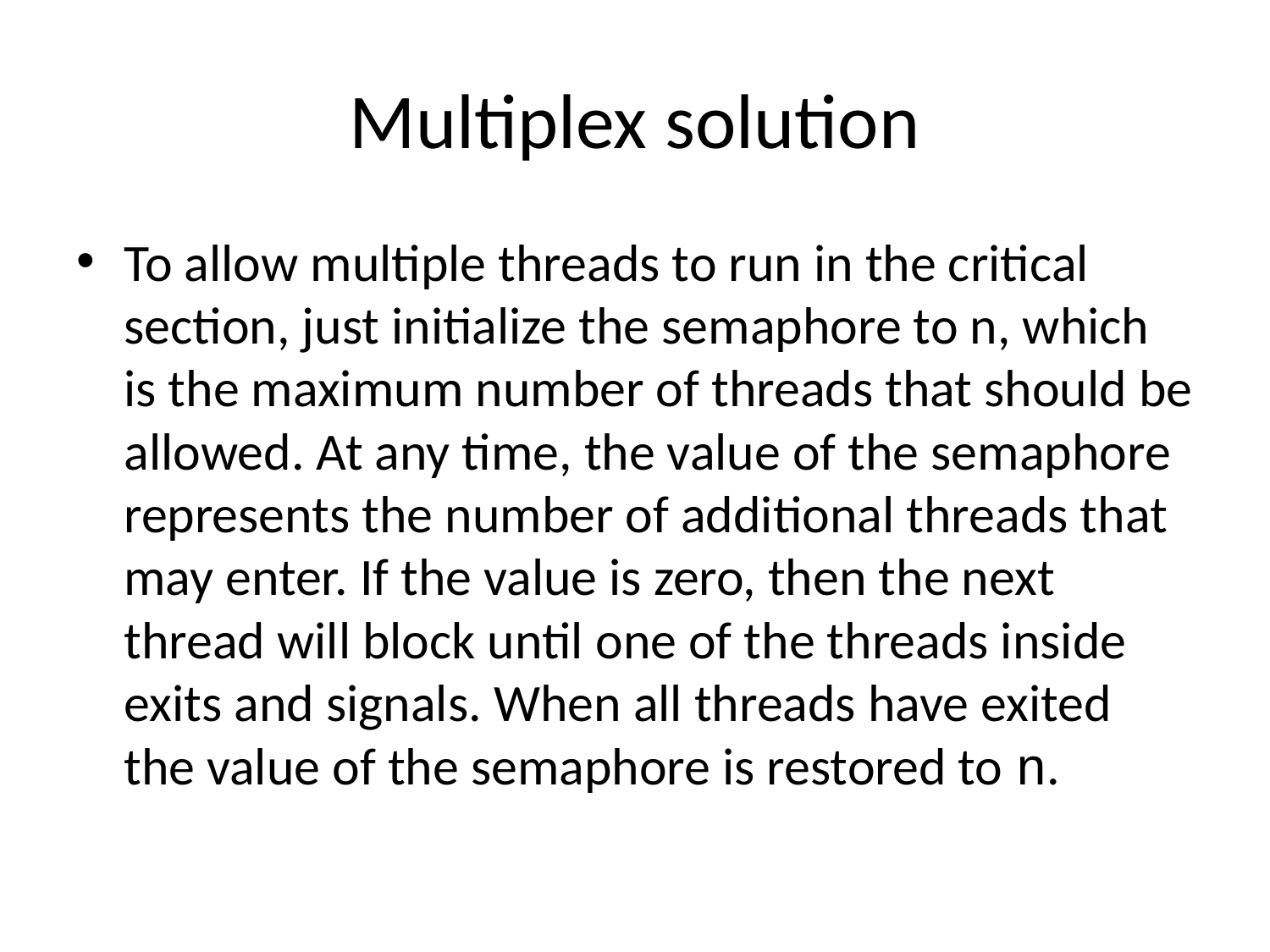

# Multiplex solution
To allow multiple threads to run in the critical section, just initialize the semaphore to n, which is the maximum number of threads that should be allowed. At any time, the value of the semaphore represents the number of additional threads that may enter. If the value is zero, then the next thread will block until one of the threads inside exits and signals. When all threads have exited the value of the semaphore is restored to n.